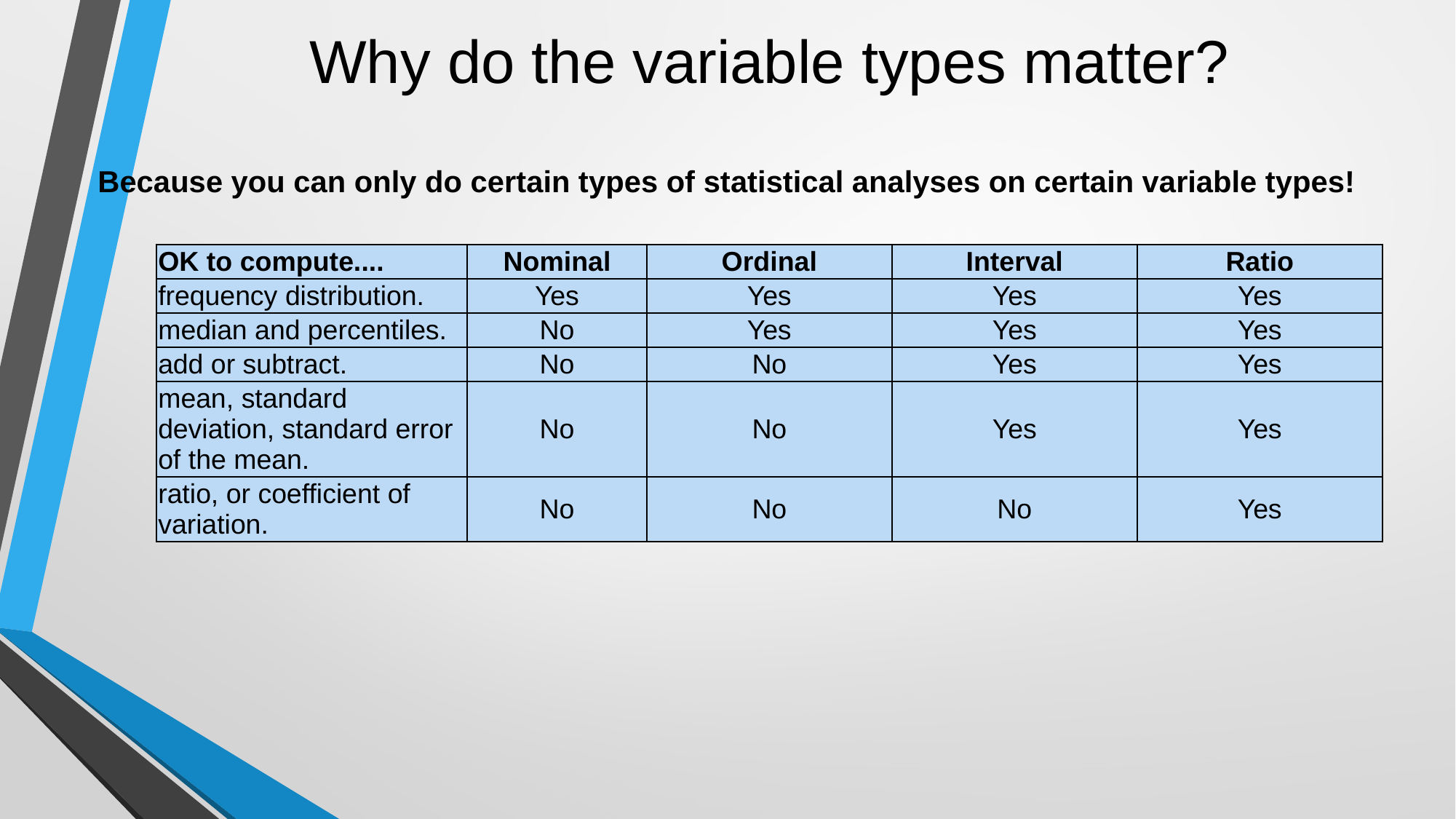

# Why do the variable types matter?
Because you can only do certain types of statistical analyses on certain variable types!
| OK to compute.... | Nominal | Ordinal | Interval | Ratio |
| --- | --- | --- | --- | --- |
| frequency distribution. | Yes | Yes | Yes | Yes |
| median and percentiles. | No | Yes | Yes | Yes |
| add or subtract. | No | No | Yes | Yes |
| mean, standard deviation, standard error of the mean. | No | No | Yes | Yes |
| ratio, or coefficient of variation. | No | No | No | Yes |